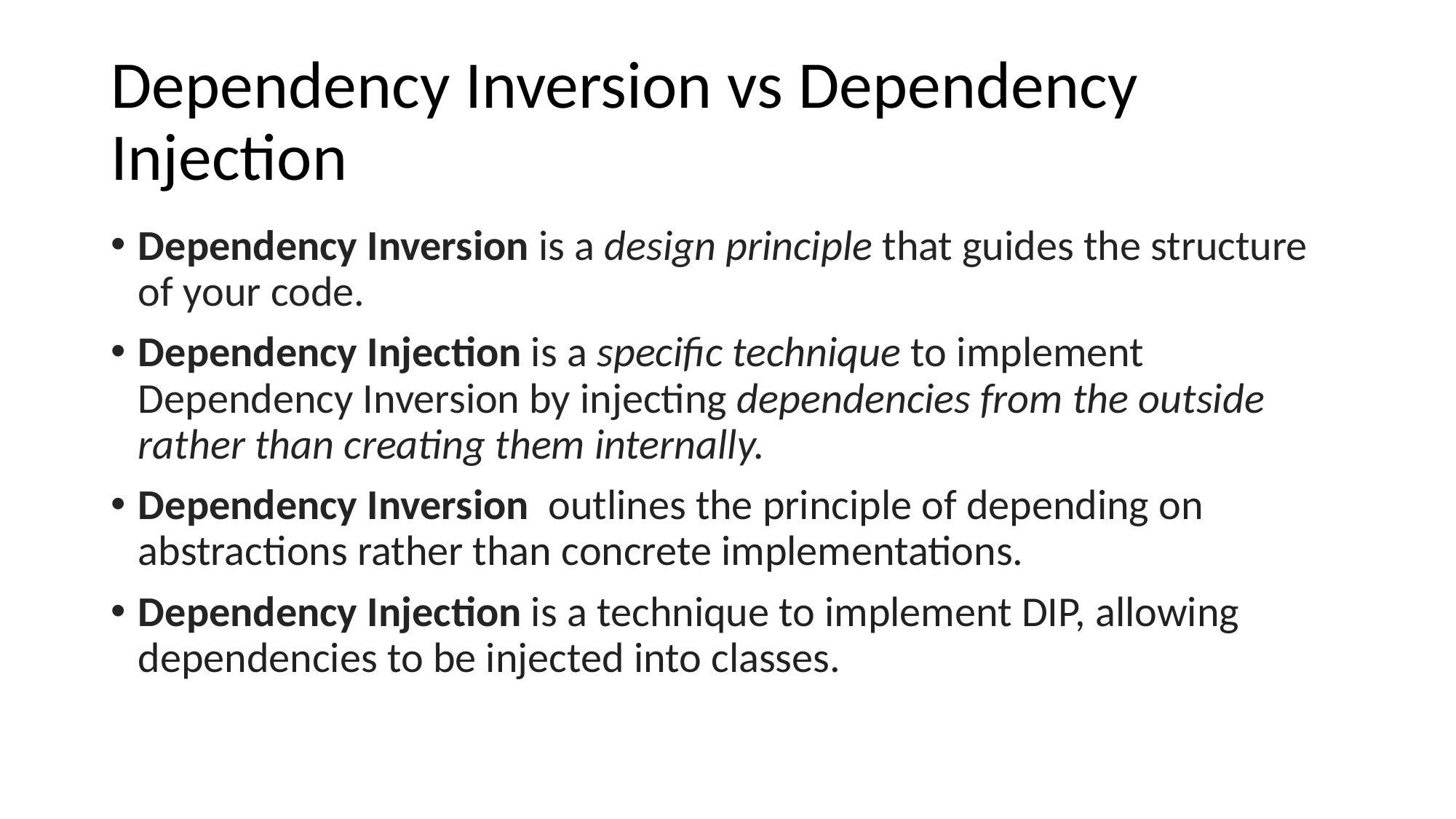

# Dependency Inversion vs Dependency Injection
Dependency Inversion is a design principle that guides the structure of your code.
Dependency Injection is a specific technique to implement Dependency Inversion by injecting dependencies from the outside rather than creating them internally.
Dependency Inversion  outlines the principle of depending on abstractions rather than concrete implementations.
Dependency Injection is a technique to implement DIP, allowing dependencies to be injected into classes.